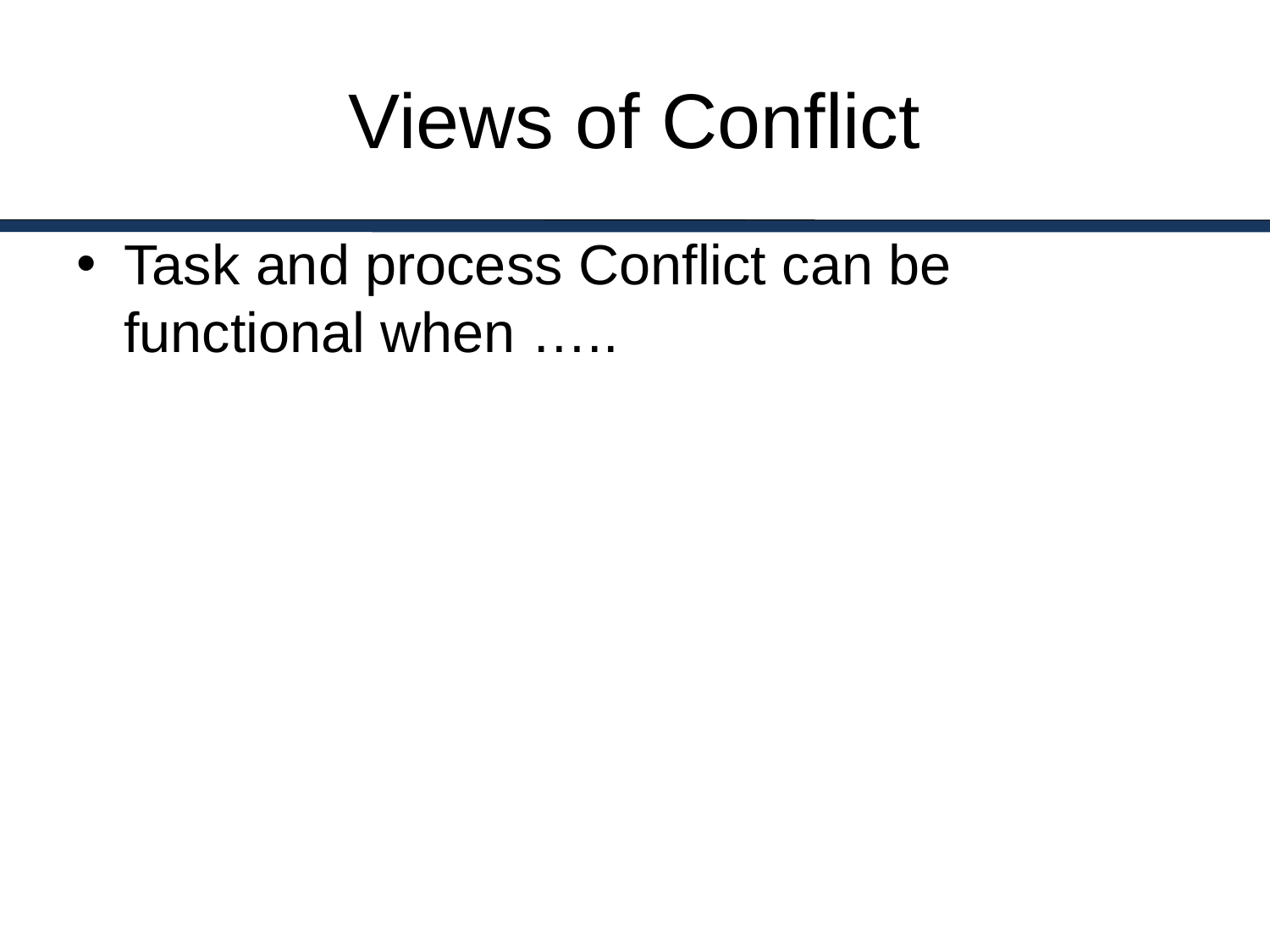

# Views of Conflict
Task and process Conflict can be functional when …..